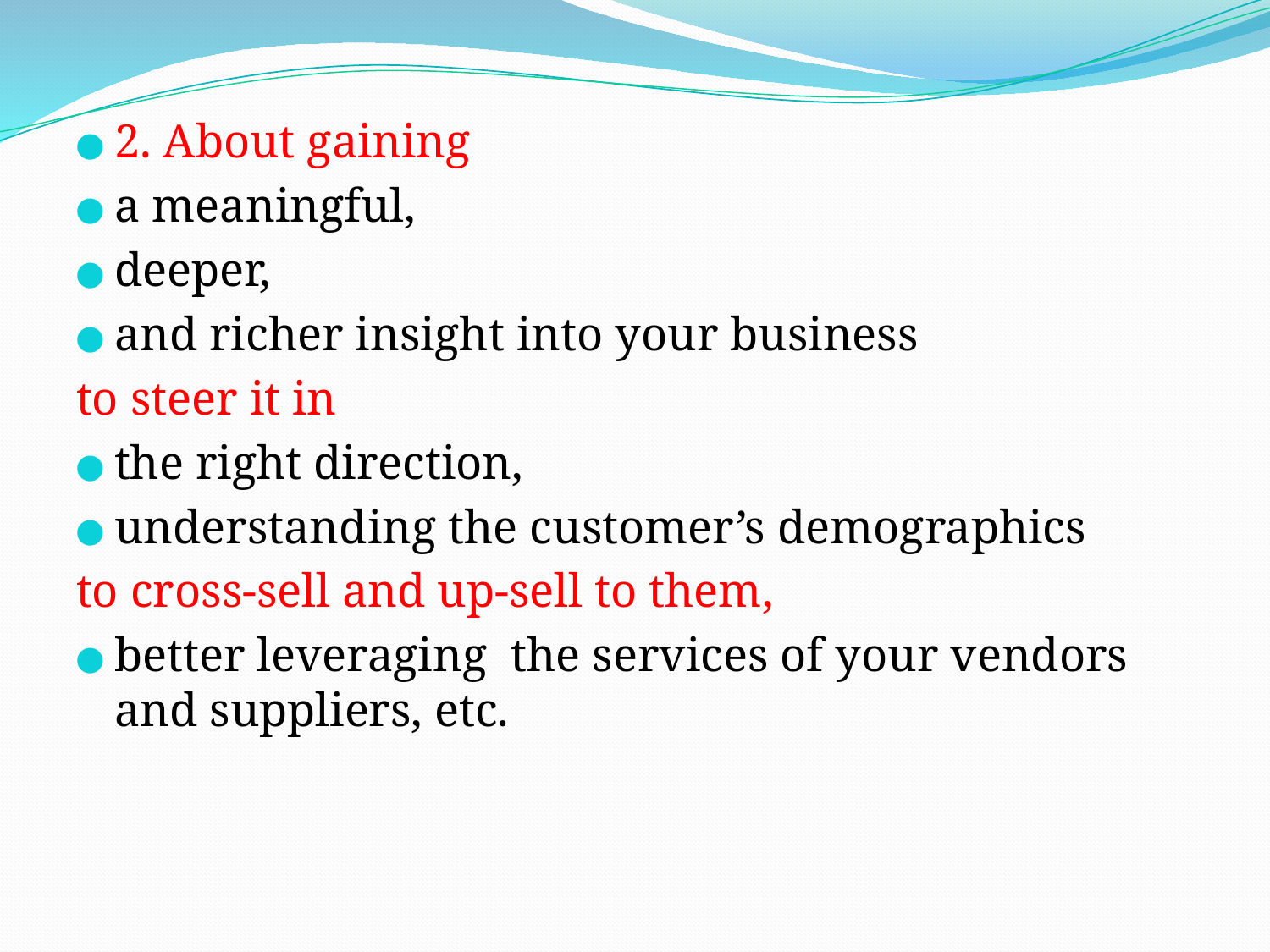

#
2. About gaining
a meaningful,
deeper,
and richer insight into your business
to steer it in
the right direction,
understanding the customer’s demographics
to cross-sell and up-sell to them,
better leveraging  the services of your vendors and suppliers, etc.